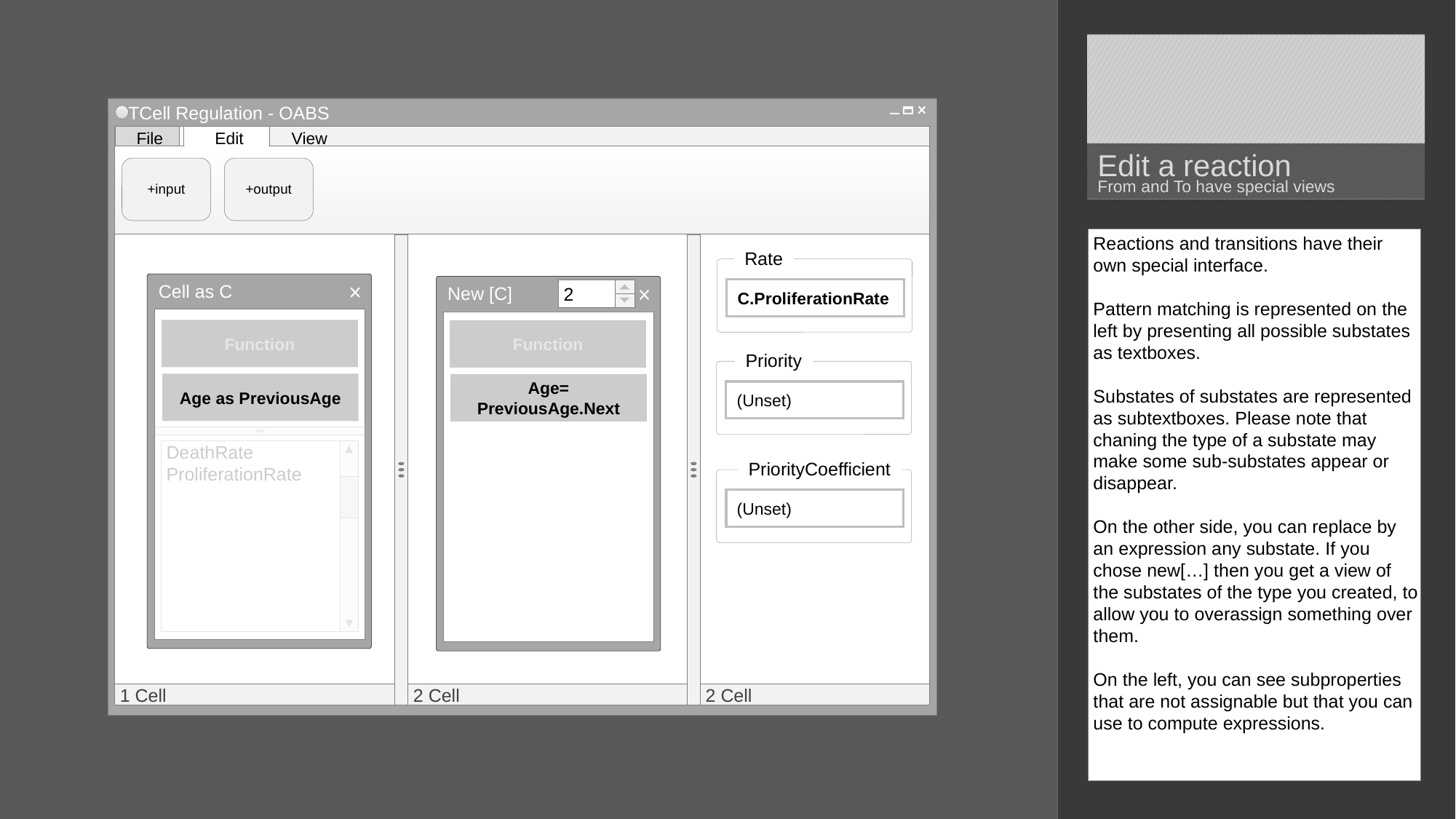

Edit a reaction

From and To have special views

TCell Regulation - OABS

File
Edit

View

+output
+input
Reactions and transitions have their own special interface.

Pattern matching is represented on the left by presenting all possible substates as textboxes.

Substates of substates are represented as subtextboxes. Please note that chaning the type of a substate may make some sub-substates appear or disappear.

On the other side, you can replace by an expression any substate. If you chose new[…] then you get a view of the substates of the type you created, to allow you to overassign something over them.

On the left, you can see subproperties that are not assignable but that you can use to compute expressions.

Rate

Cell as C

New [C]

C.ProliferationRate
2

Function
Function
Priority

Age as PreviousAge
Age=
PreviousAge.Next
(Unset)

DeathRate
ProliferationRate
PriorityCoefficient

(Unset)
1 Cell
2 Cell
2 Cell